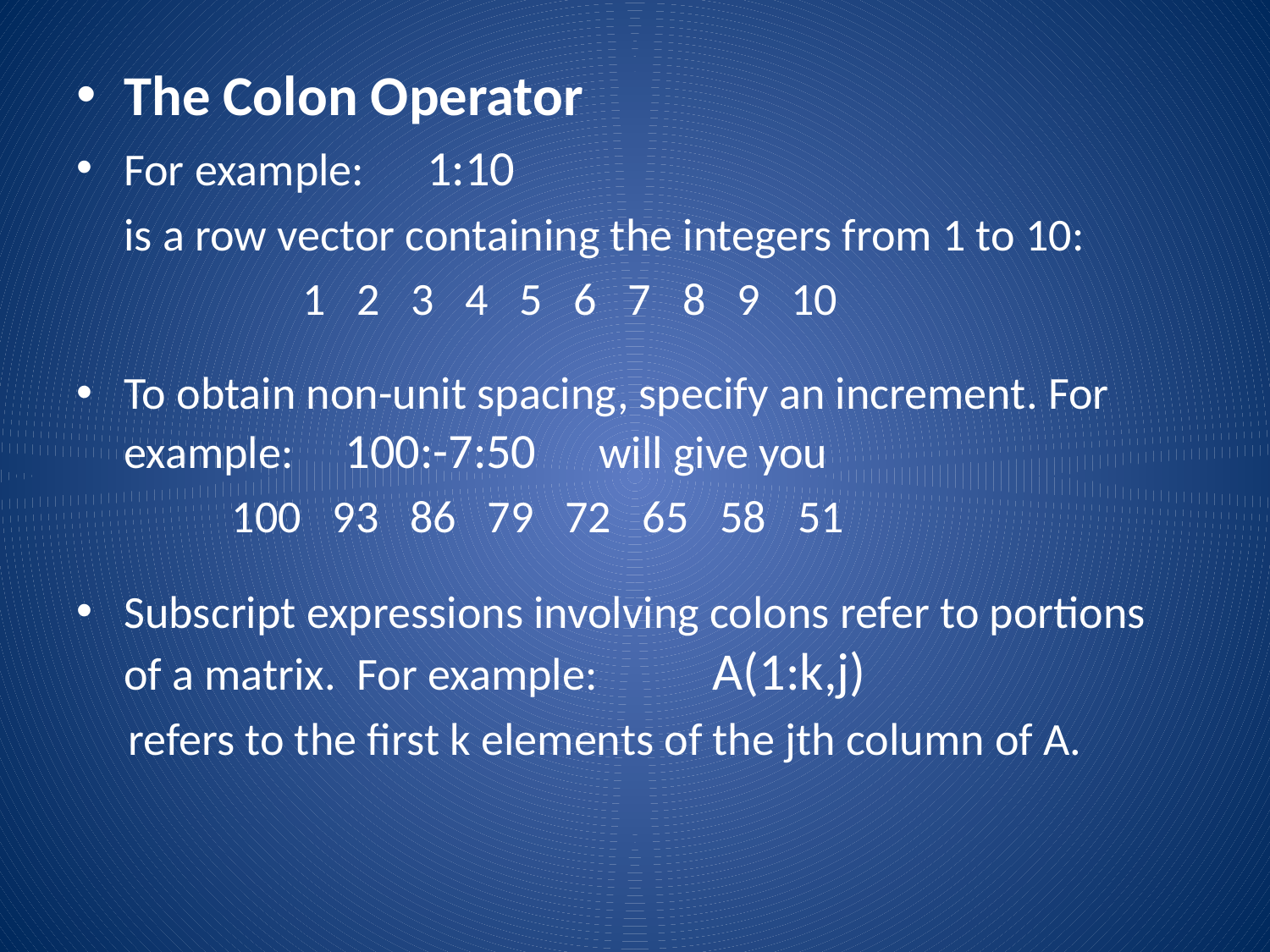

The Colon Operator
For example:      1:10
	is a row vector containing the integers from 1 to 10:
		     1   2   3   4   5   6   7   8   9   10

To obtain non-unit spacing, specify an increment. For example:     100:-7:50      will give you
               100   93   86   79   72   65   58   51

Subscript expressions involving colons refer to portions of a matrix.  For example:           A(1:k,j)
     refers to the first k elements of the jth column of A.